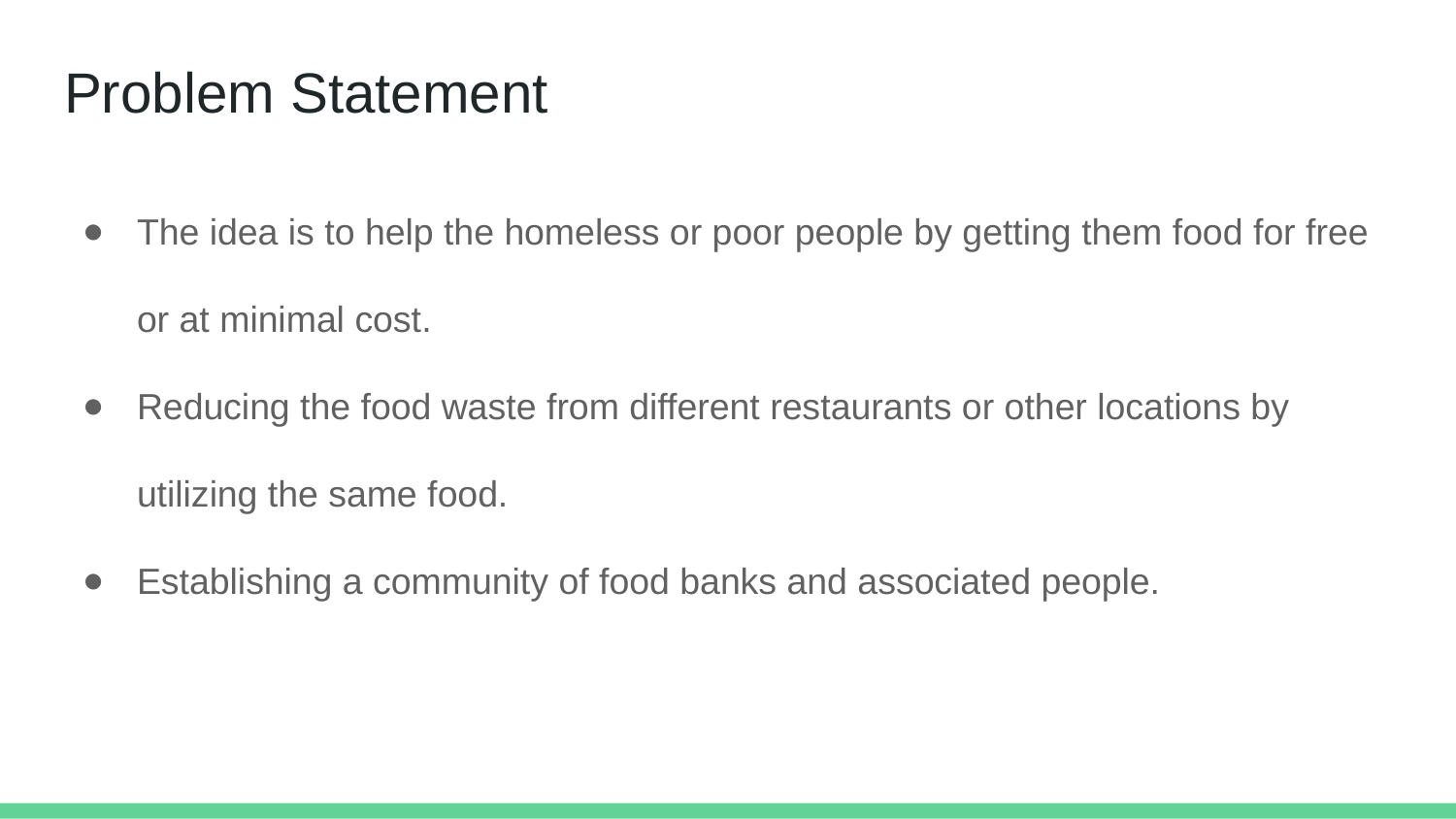

# Problem Statement
The idea is to help the homeless or poor people by getting them food for free or at minimal cost.
Reducing the food waste from different restaurants or other locations by utilizing the same food.
Establishing a community of food banks and associated people.